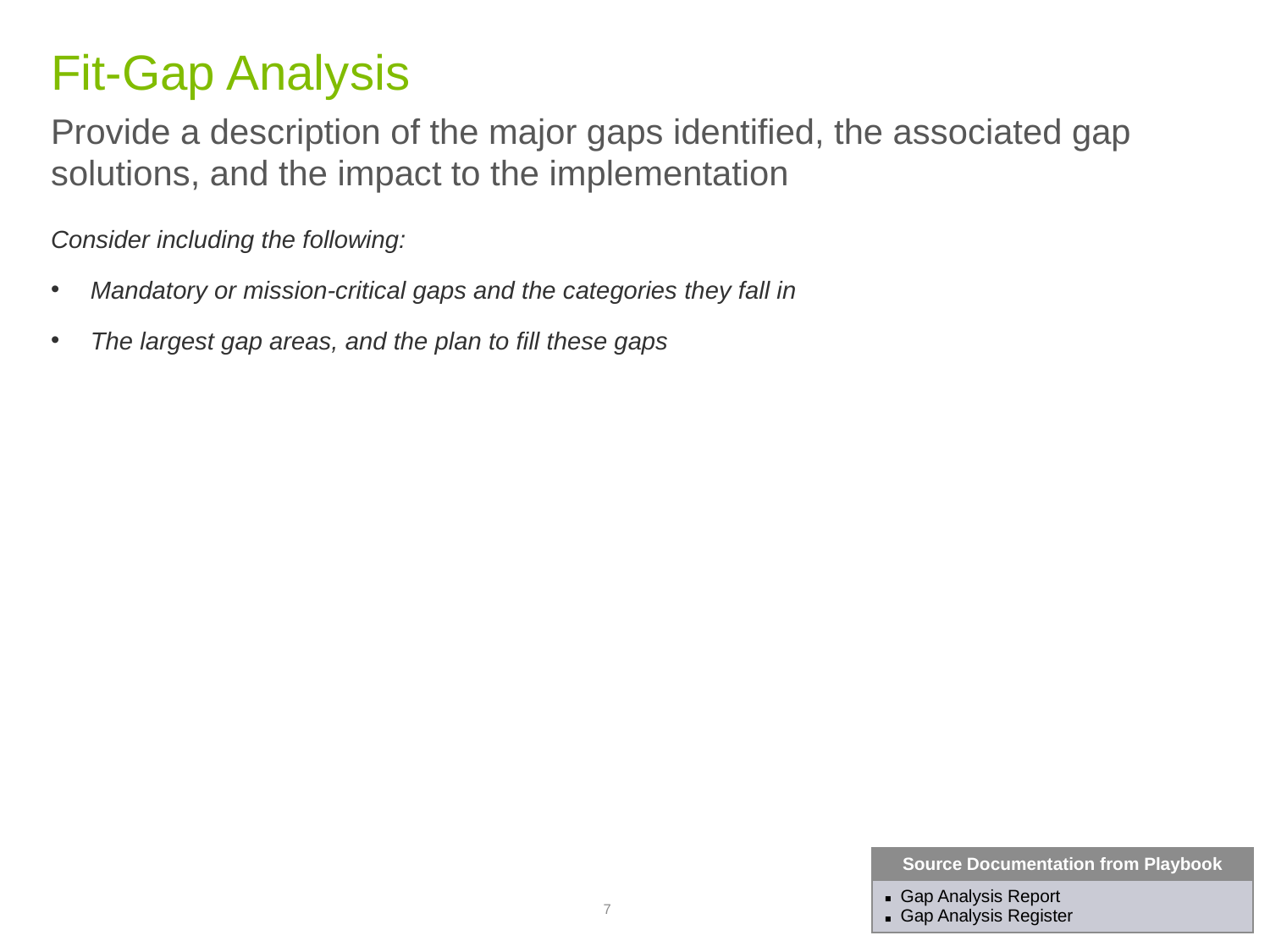

# Fit-Gap Analysis
Provide a description of the major gaps identified, the associated gap solutions, and the impact to the implementation
Consider including the following:
Mandatory or mission-critical gaps and the categories they fall in
The largest gap areas, and the plan to fill these gaps
| Source Documentation from Playbook |
| --- |
| Gap Analysis Report Gap Analysis Register |